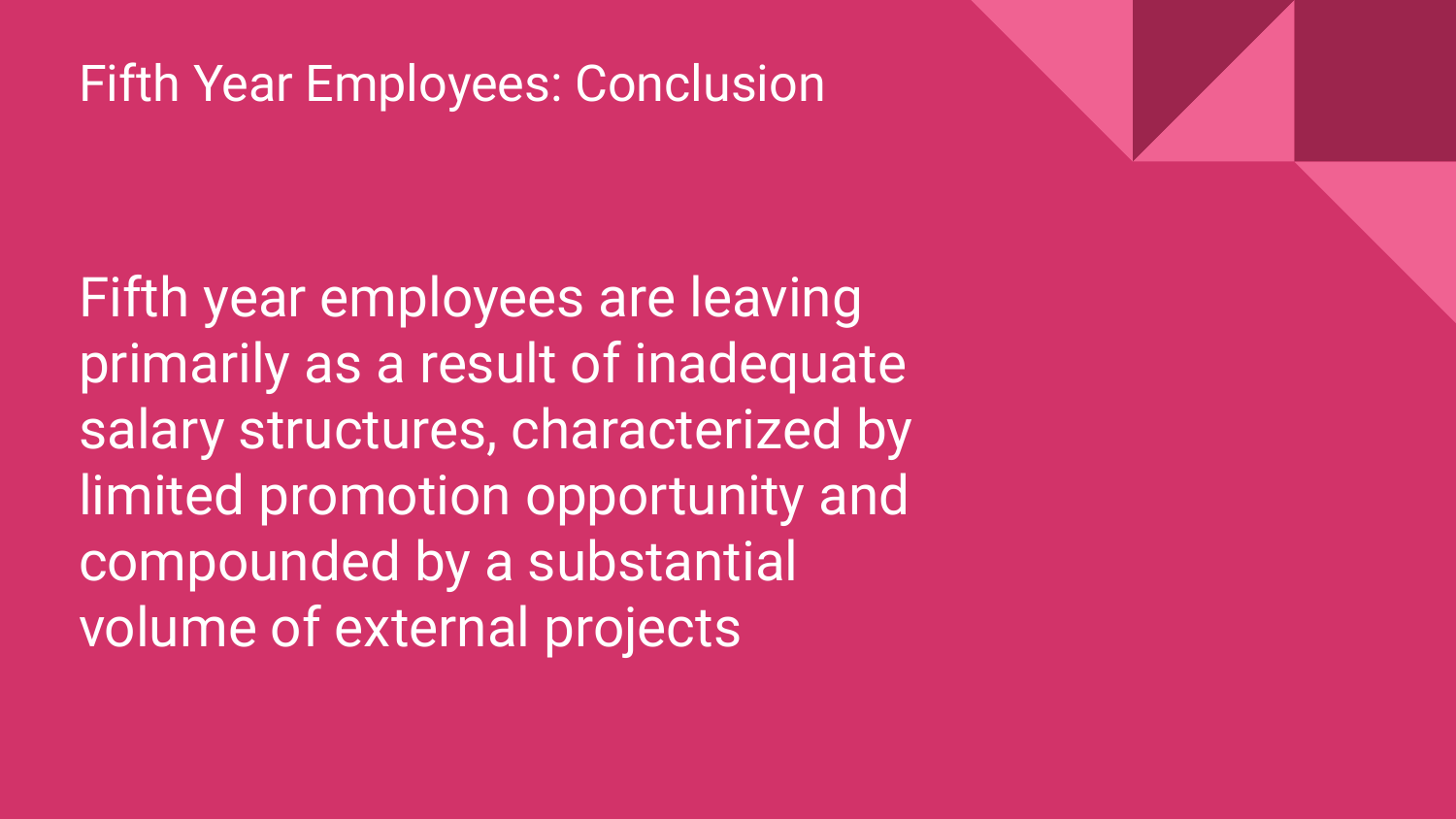

Fifth Year Employees: Conclusion
# Fifth year employees are leaving primarily as a result of inadequate salary structures, characterized by limited promotion opportunity and compounded by a substantial volume of external projects